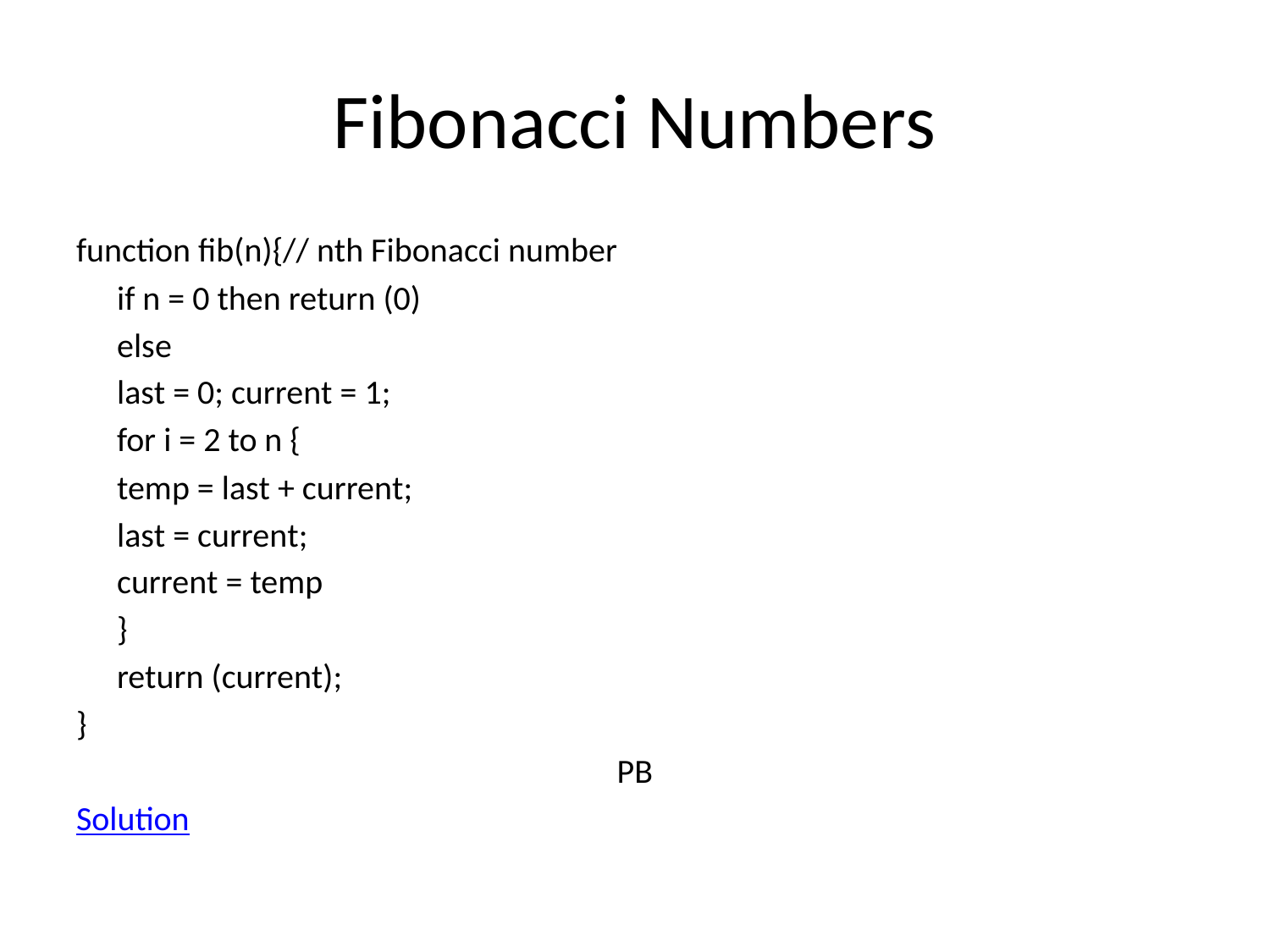

# Fibonacci Numbers
function fib(n){// nth Fibonacci number
		if n = 0 then return (0)
		else
			last = 0; current = 1;
			for i = 2 to n {
				temp = last + current;
				last = current;
				current = temp
			}
		return (current);
}
PB
Solution